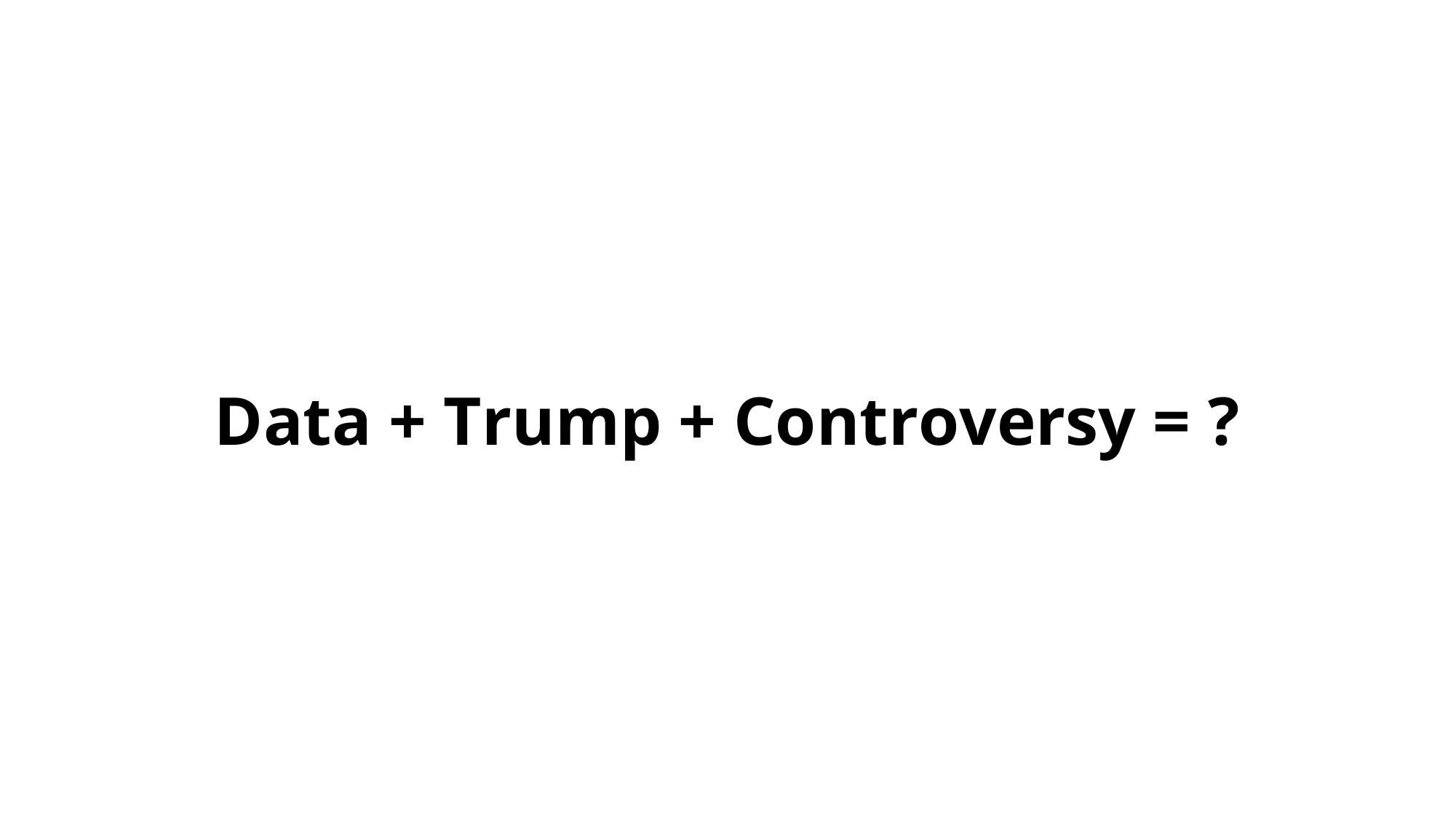

Data + Trump + Controversy = ?